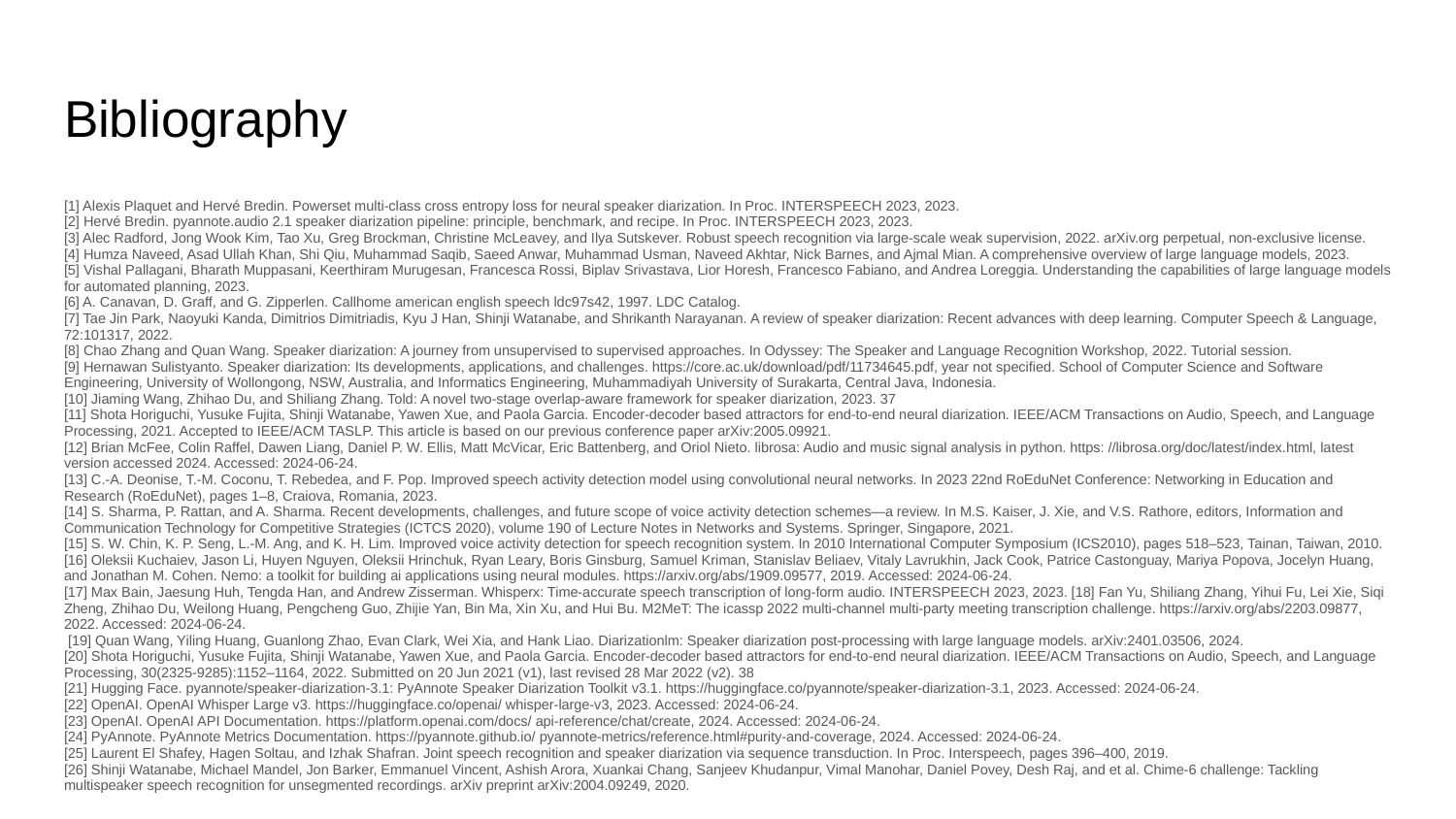

# Bibliography
[1] Alexis Plaquet and Hervé Bredin. Powerset multi-class cross entropy loss for neural speaker diarization. In Proc. INTERSPEECH 2023, 2023.
[2] Hervé Bredin. pyannote.audio 2.1 speaker diarization pipeline: principle, benchmark, and recipe. In Proc. INTERSPEECH 2023, 2023.
[3] Alec Radford, Jong Wook Kim, Tao Xu, Greg Brockman, Christine McLeavey, and Ilya Sutskever. Robust speech recognition via large-scale weak supervision, 2022. arXiv.org perpetual, non-exclusive license.
[4] Humza Naveed, Asad Ullah Khan, Shi Qiu, Muhammad Saqib, Saeed Anwar, Muhammad Usman, Naveed Akhtar, Nick Barnes, and Ajmal Mian. A comprehensive overview of large language models, 2023.
[5] Vishal Pallagani, Bharath Muppasani, Keerthiram Murugesan, Francesca Rossi, Biplav Srivastava, Lior Horesh, Francesco Fabiano, and Andrea Loreggia. Understanding the capabilities of large language models for automated planning, 2023.
[6] A. Canavan, D. Graff, and G. Zipperlen. Callhome american english speech ldc97s42, 1997. LDC Catalog.
[7] Tae Jin Park, Naoyuki Kanda, Dimitrios Dimitriadis, Kyu J Han, Shinji Watanabe, and Shrikanth Narayanan. A review of speaker diarization: Recent advances with deep learning. Computer Speech & Language, 72:101317, 2022.
[8] Chao Zhang and Quan Wang. Speaker diarization: A journey from unsupervised to supervised approaches. In Odyssey: The Speaker and Language Recognition Workshop, 2022. Tutorial session.
[9] Hernawan Sulistyanto. Speaker diarization: Its developments, applications, and challenges. https://core.ac.uk/download/pdf/11734645.pdf, year not specified. School of Computer Science and Software Engineering, University of Wollongong, NSW, Australia, and Informatics Engineering, Muhammadiyah University of Surakarta, Central Java, Indonesia.
[10] Jiaming Wang, Zhihao Du, and Shiliang Zhang. Told: A novel two-stage overlap-aware framework for speaker diarization, 2023. 37
[11] Shota Horiguchi, Yusuke Fujita, Shinji Watanabe, Yawen Xue, and Paola Garcia. Encoder-decoder based attractors for end-to-end neural diarization. IEEE/ACM Transactions on Audio, Speech, and Language Processing, 2021. Accepted to IEEE/ACM TASLP. This article is based on our previous conference paper arXiv:2005.09921.
[12] Brian McFee, Colin Raffel, Dawen Liang, Daniel P. W. Ellis, Matt McVicar, Eric Battenberg, and Oriol Nieto. librosa: Audio and music signal analysis in python. https: //librosa.org/doc/latest/index.html, latest version accessed 2024. Accessed: 2024-06-24.
[13] C.-A. Deonise, T.-M. Coconu, T. Rebedea, and F. Pop. Improved speech activity detection model using convolutional neural networks. In 2023 22nd RoEduNet Conference: Networking in Education and Research (RoEduNet), pages 1–8, Craiova, Romania, 2023.
[14] S. Sharma, P. Rattan, and A. Sharma. Recent developments, challenges, and future scope of voice activity detection schemes—a review. In M.S. Kaiser, J. Xie, and V.S. Rathore, editors, Information and Communication Technology for Competitive Strategies (ICTCS 2020), volume 190 of Lecture Notes in Networks and Systems. Springer, Singapore, 2021.
[15] S. W. Chin, K. P. Seng, L.-M. Ang, and K. H. Lim. Improved voice activity detection for speech recognition system. In 2010 International Computer Symposium (ICS2010), pages 518–523, Tainan, Taiwan, 2010.
[16] Oleksii Kuchaiev, Jason Li, Huyen Nguyen, Oleksii Hrinchuk, Ryan Leary, Boris Ginsburg, Samuel Kriman, Stanislav Beliaev, Vitaly Lavrukhin, Jack Cook, Patrice Castonguay, Mariya Popova, Jocelyn Huang, and Jonathan M. Cohen. Nemo: a toolkit for building ai applications using neural modules. https://arxiv.org/abs/1909.09577, 2019. Accessed: 2024-06-24.
[17] Max Bain, Jaesung Huh, Tengda Han, and Andrew Zisserman. Whisperx: Time-accurate speech transcription of long-form audio. INTERSPEECH 2023, 2023. [18] Fan Yu, Shiliang Zhang, Yihui Fu, Lei Xie, Siqi Zheng, Zhihao Du, Weilong Huang, Pengcheng Guo, Zhijie Yan, Bin Ma, Xin Xu, and Hui Bu. M2MeT: The icassp 2022 multi-channel multi-party meeting transcription challenge. https://arxiv.org/abs/2203.09877, 2022. Accessed: 2024-06-24.
 [19] Quan Wang, Yiling Huang, Guanlong Zhao, Evan Clark, Wei Xia, and Hank Liao. Diarizationlm: Speaker diarization post-processing with large language models. arXiv:2401.03506, 2024.
[20] Shota Horiguchi, Yusuke Fujita, Shinji Watanabe, Yawen Xue, and Paola Garcia. Encoder-decoder based attractors for end-to-end neural diarization. IEEE/ACM Transactions on Audio, Speech, and Language Processing, 30(2325-9285):1152–1164, 2022. Submitted on 20 Jun 2021 (v1), last revised 28 Mar 2022 (v2). 38
[21] Hugging Face. pyannote/speaker-diarization-3.1: PyAnnote Speaker Diarization Toolkit v3.1. https://huggingface.co/pyannote/speaker-diarization-3.1, 2023. Accessed: 2024-06-24.
[22] OpenAI. OpenAI Whisper Large v3. https://huggingface.co/openai/ whisper-large-v3, 2023. Accessed: 2024-06-24.
[23] OpenAI. OpenAI API Documentation. https://platform.openai.com/docs/ api-reference/chat/create, 2024. Accessed: 2024-06-24.
[24] PyAnnote. PyAnnote Metrics Documentation. https://pyannote.github.io/ pyannote-metrics/reference.html#purity-and-coverage, 2024. Accessed: 2024-06-24.
[25] Laurent El Shafey, Hagen Soltau, and Izhak Shafran. Joint speech recognition and speaker diarization via sequence transduction. In Proc. Interspeech, pages 396–400, 2019.
[26] Shinji Watanabe, Michael Mandel, Jon Barker, Emmanuel Vincent, Ashish Arora, Xuankai Chang, Sanjeev Khudanpur, Vimal Manohar, Daniel Povey, Desh Raj, and et al. Chime-6 challenge: Tackling multispeaker speech recognition for unsegmented recordings. arXiv preprint arXiv:2004.09249, 2020.